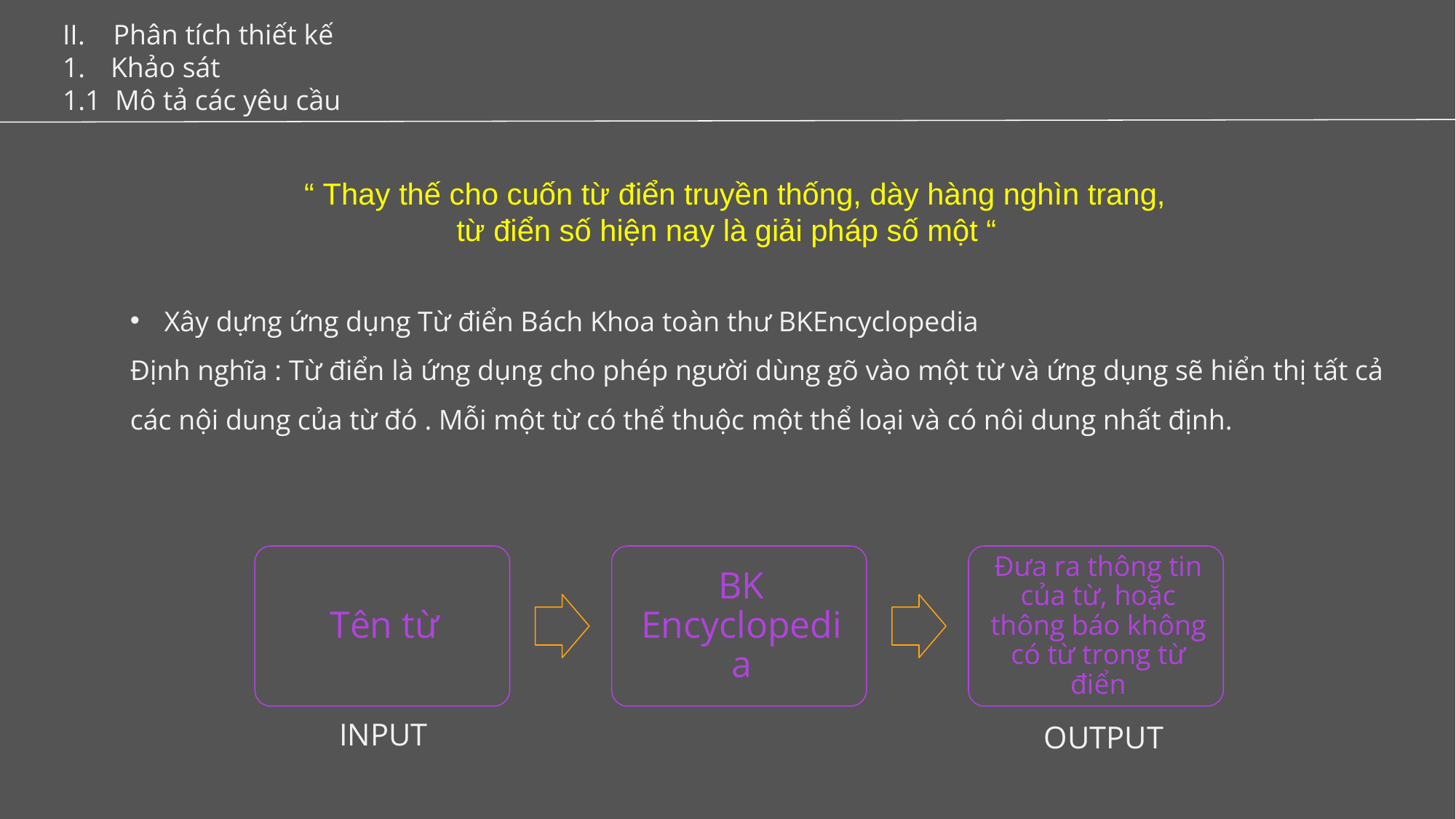

II.    Phân tích thiết kế
 Khảo sát
1.1  Mô tả các yêu cầu
# “ Thay thế cho cuốn từ điển truyền thống, dày hàng nghìn trang, từ điển số hiện nay là giải pháp số một “
Xây dựng ứng dụng Từ điển Bách Khoa toàn thư BKEncyclopedia
Định nghĩa : Từ điển là ứng dụng cho phép người dùng gõ vào một từ và ứng dụng sẽ hiển thị tất cả các nội dung của từ đó . Mỗi một từ có thể thuộc một thể loại và có nôi dung nhất định.

Tên từ

BK Encyclopedia

Đưa ra thông tin của từ, hoặc thông báo không có từ trong từ điển
INPUT
OUTPUT